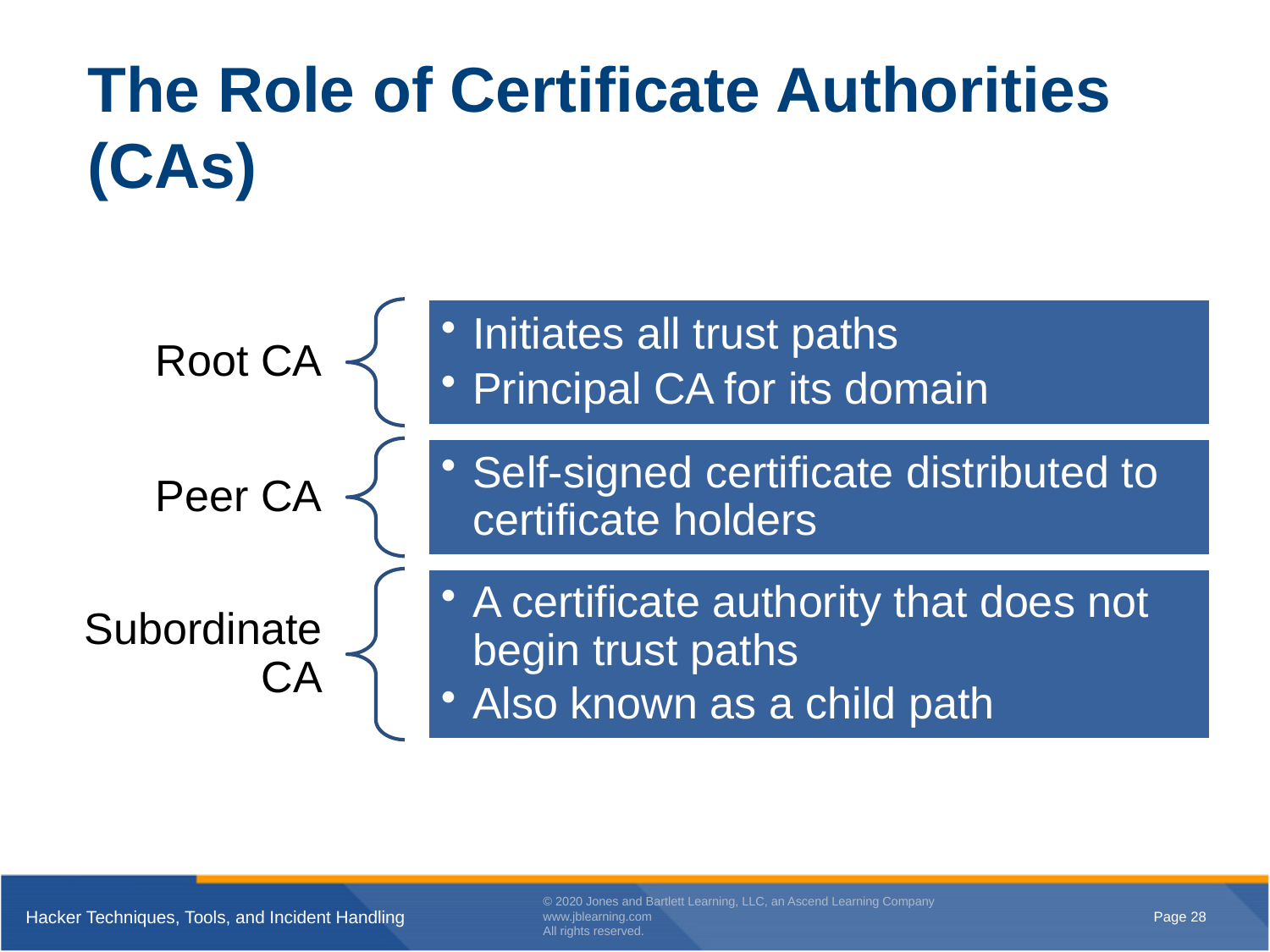

# The Role of Certificate Authorities (CAs)
Root CA
Initiates all trust paths
Principal CA for its domain
Peer CA
Self-signed certificate distributed to certificate holders
Subordinate CA
A certificate authority that does not begin trust paths
Also known as a child path